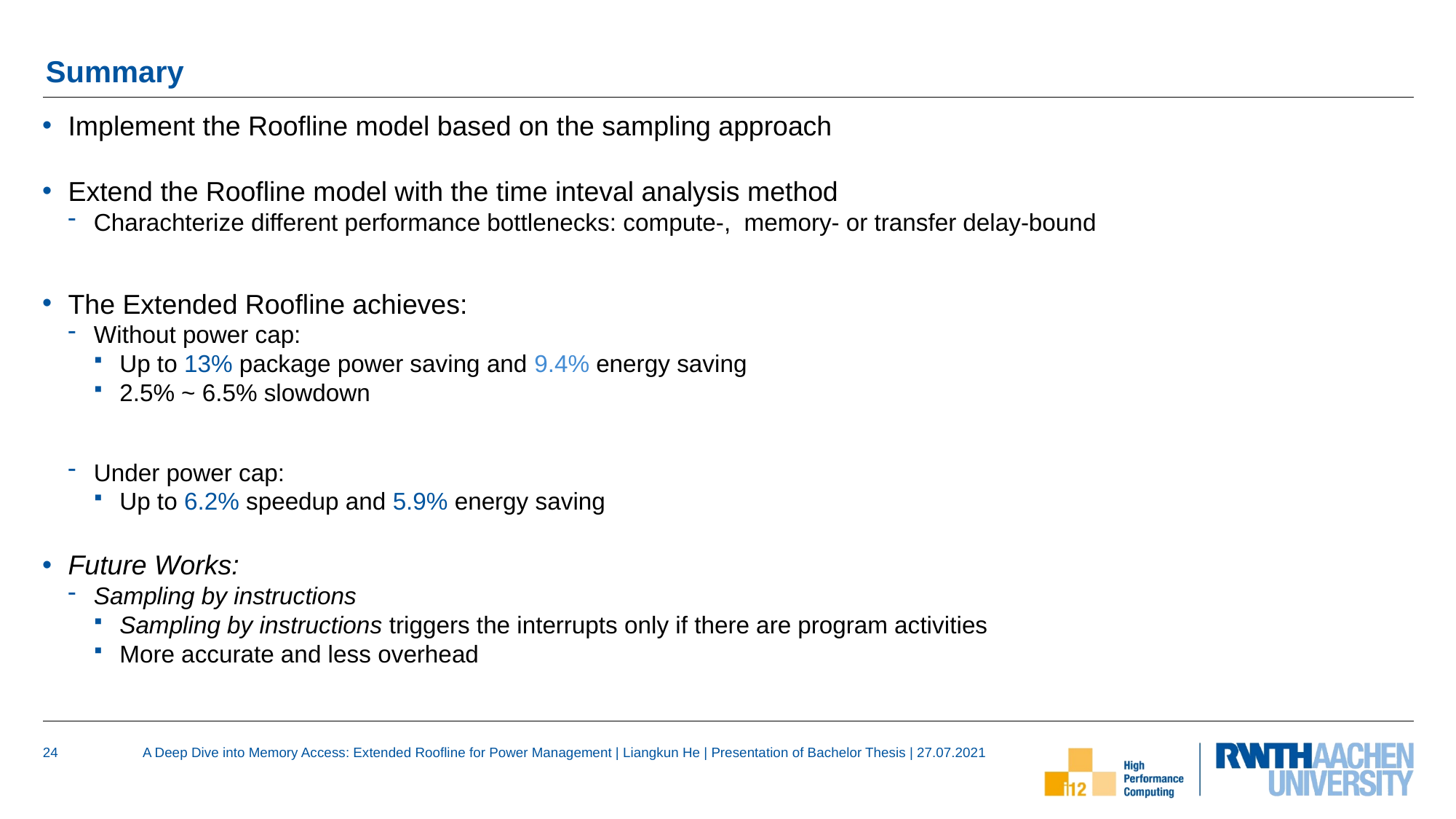

# Summary
Implement the Roofline model based on the sampling approach

Extend the Roofline model with the time inteval analysis method
Charachterize different performance bottlenecks: compute-,  memory- or transfer delay-bound

The Extended Roofline achieves:
Without power cap:
Up to 13% package power saving and 9.4% energy saving
2.5% ~ 6.5% slowdown

Under power cap:
Up to 6.2% speedup and 5.9% energy saving

Future Works:
Sampling by instructions
Sampling by instructions triggers the interrupts only if there are program activities
More accurate and less overhead